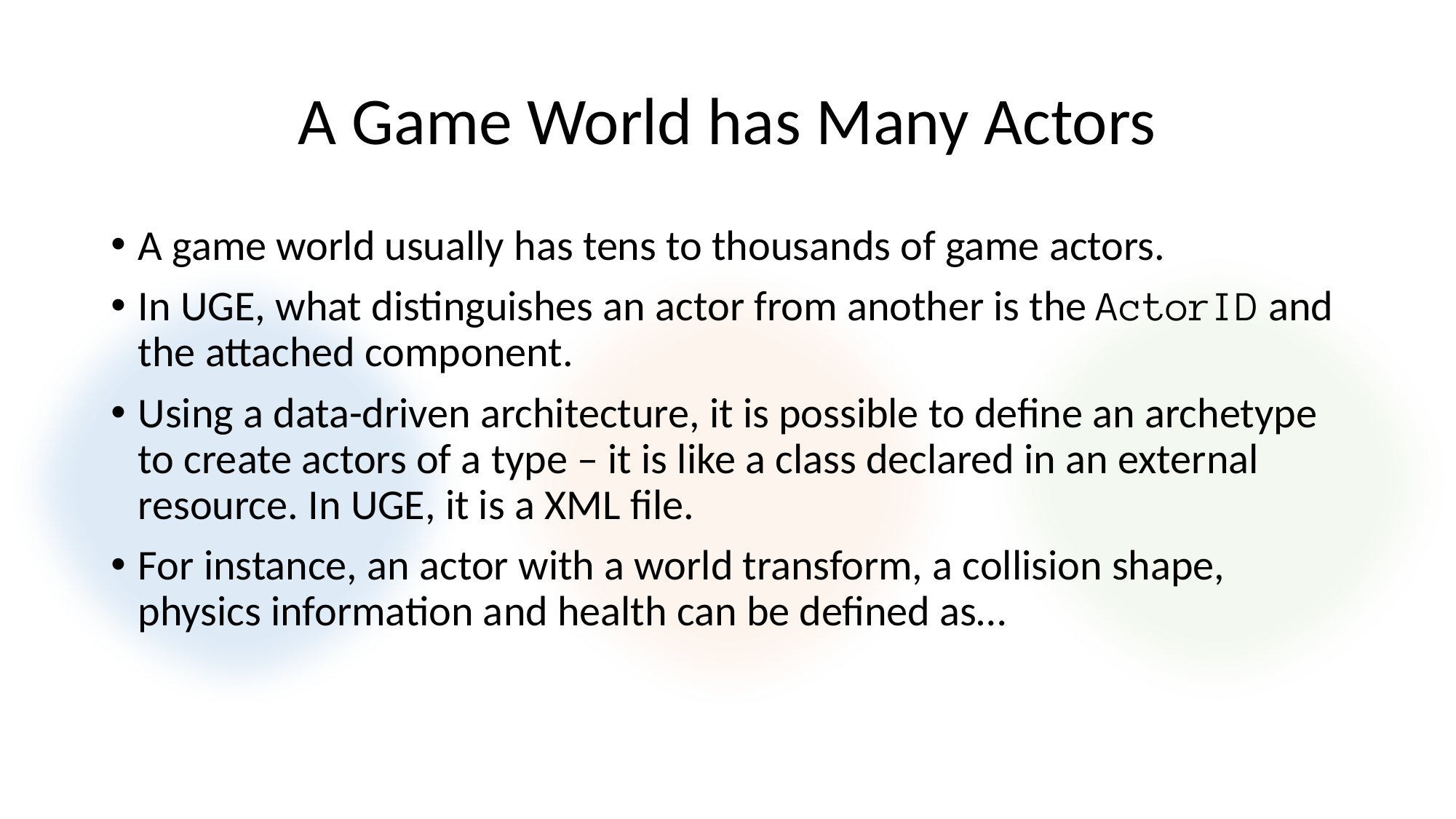

# A Game World has Many Actors
A game world usually has tens to thousands of game actors.
In UGE, what distinguishes an actor from another is the ActorID and the attached component.
Using a data-driven architecture, it is possible to define an archetype to create actors of a type – it is like a class declared in an external resource. In UGE, it is a XML file.
For instance, an actor with a world transform, a collision shape, physics information and health can be defined as…